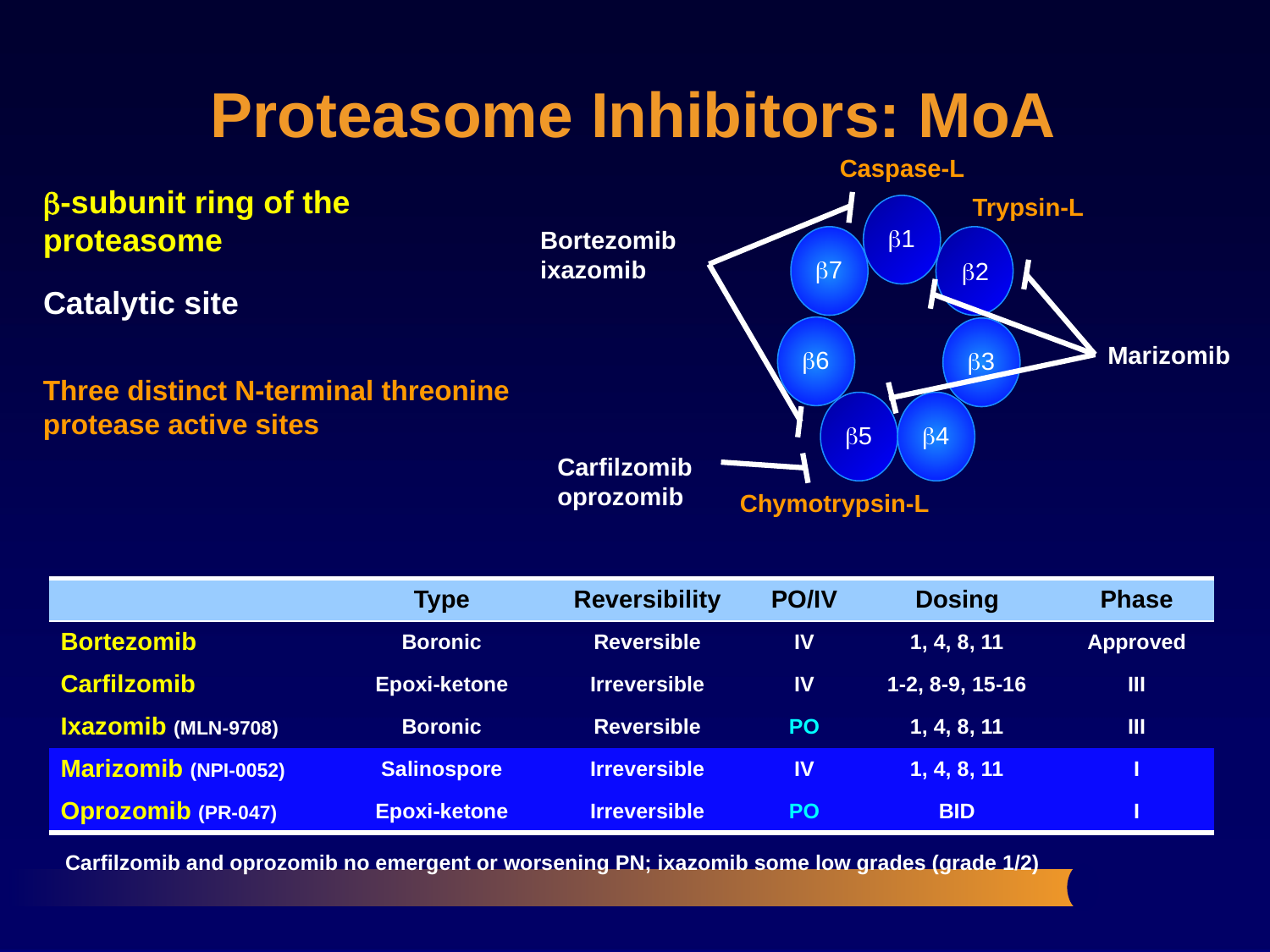

Proteasome Inhibitors: MoA
Caspase-L
Trypsin-L

Bortezomib
ixazomib
β1

β7
β2
Marizomib

β6
β3

β5
β4
Carfilzomib
oprozomib
Chymotrypsin-L
β-subunit ring of the proteasome
Catalytic site
Three distinct N-terminal threonine protease active sites
|  | Type | Reversibility | PO/IV | Dosing | Phase |
| --- | --- | --- | --- | --- | --- |
| Bortezomib | Boronic | Reversible | IV | 1, 4, 8, 11 | Approved |
| Carfilzomib | Epoxi-ketone | Irreversible | IV | 1-2, 8-9, 15-16 | III |
| Ixazomib (MLN-9708) | Boronic | Reversible | PO | 1, 4, 8, 11 | III |
| Marizomib (NPI-0052) | Salinospore | Irreversible | IV | 1, 4, 8, 11 | I |
| Oprozomib (PR-047) | Epoxi-ketone | Irreversible | PO | BID | I |
Carfilzomib and oprozomib no emergent or worsening PN; ixazomib some low grades (grade 1/2)